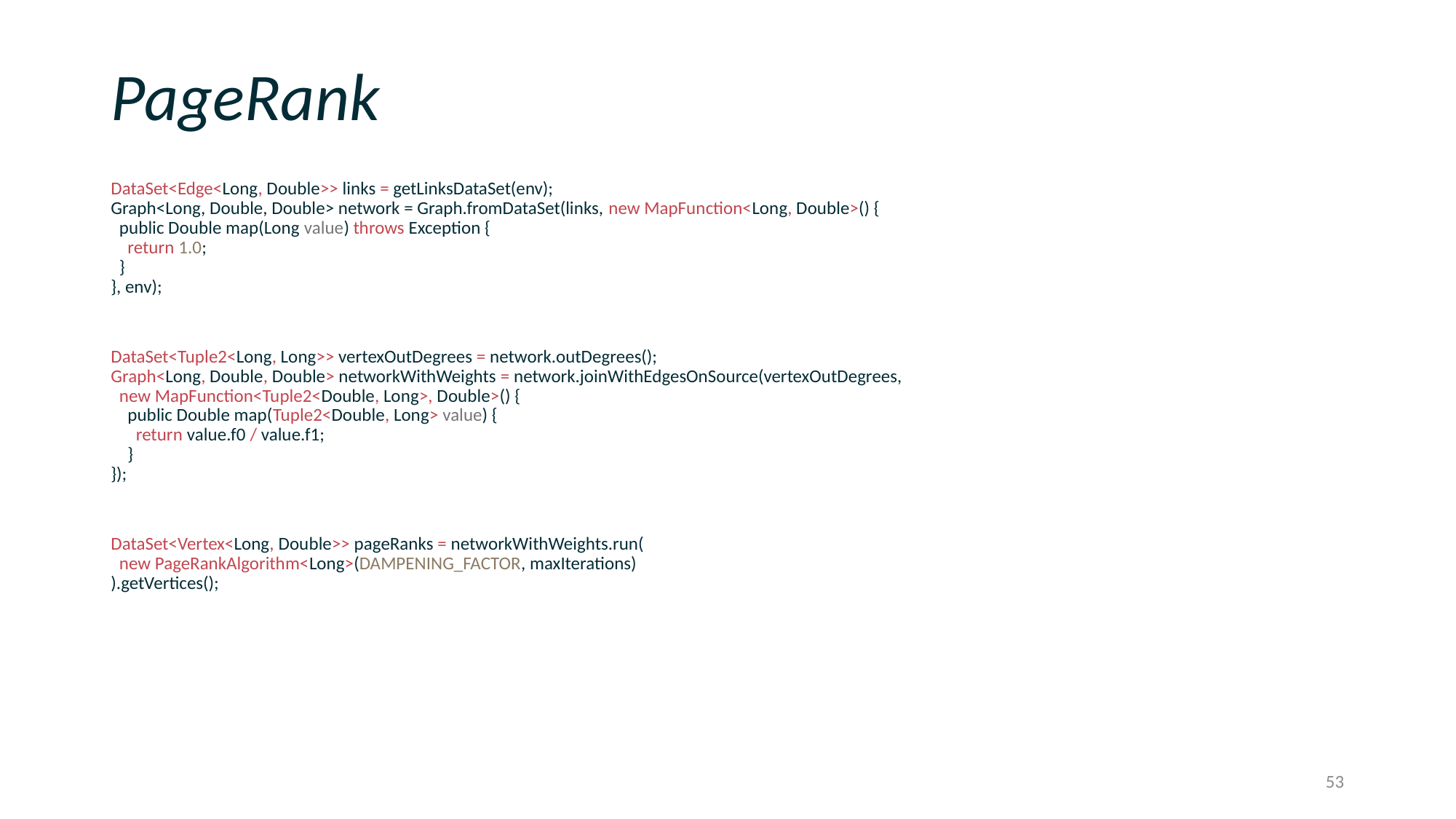

# PageRank
DataSet<Edge<Long, Double>> links = getLinksDataSet(env);
Graph<Long, Double, Double> network = Graph.fromDataSet(links, new MapFunction<Long, Double>() {
  public Double map(Long value) throws Exception {
    return 1.0;
  }
}, env);

DataSet<Tuple2<Long, Long>> vertexOutDegrees = network.outDegrees();
Graph<Long, Double, Double> networkWithWeights = network.joinWithEdgesOnSource(vertexOutDegrees,
  new MapFunction<Tuple2<Double, Long>, Double>() {
    public Double map(Tuple2<Double, Long> value) {
      return value.f0 / value.f1;
    }
});

DataSet<Vertex<Long, Double>> pageRanks = networkWithWeights.run(
  new PageRankAlgorithm<Long>(DAMPENING_FACTOR, maxIterations)
).getVertices();

53